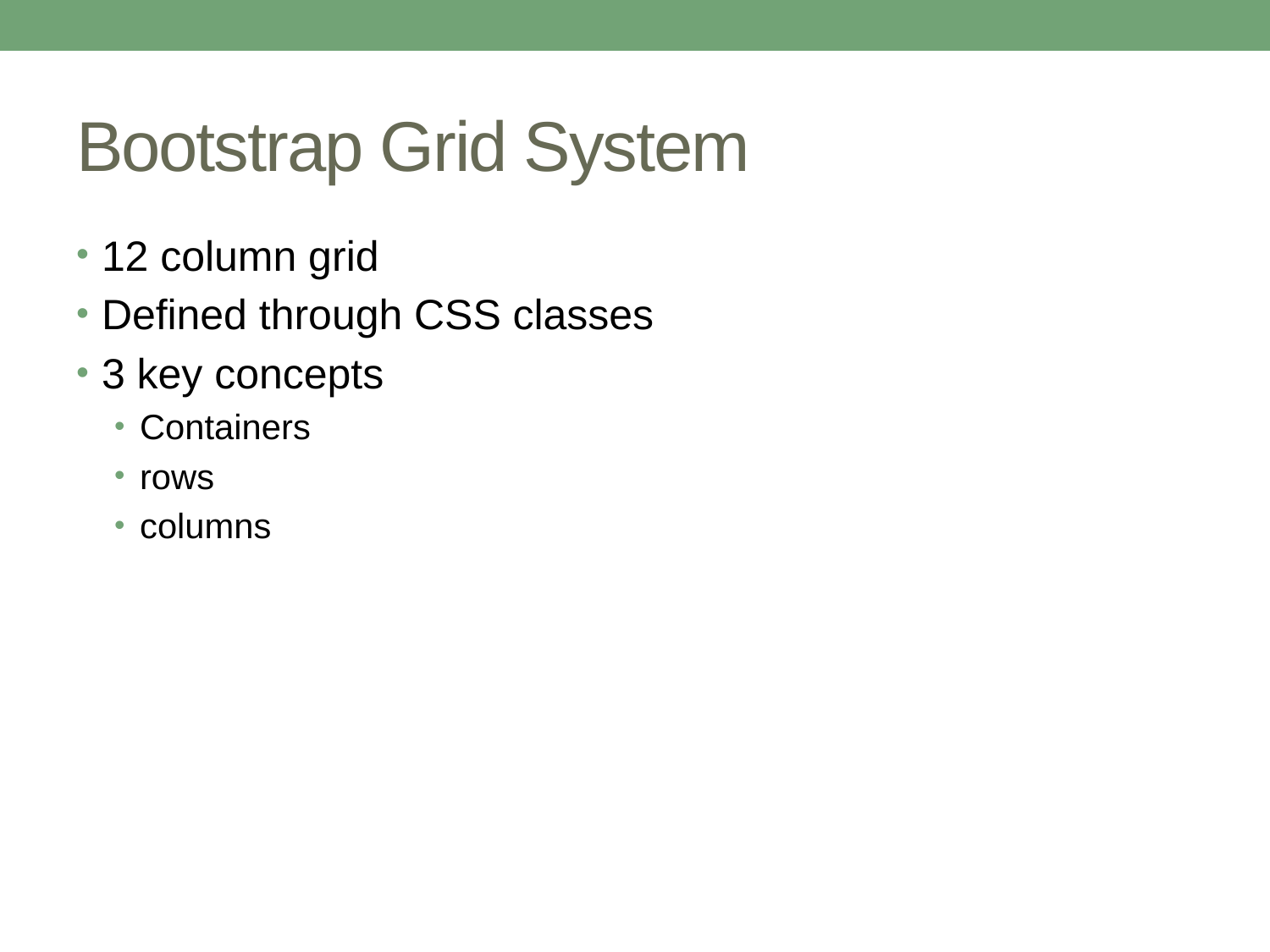

# Bootstrap Grid System
12 column grid
Defined through CSS classes
3 key concepts
Containers
rows
columns